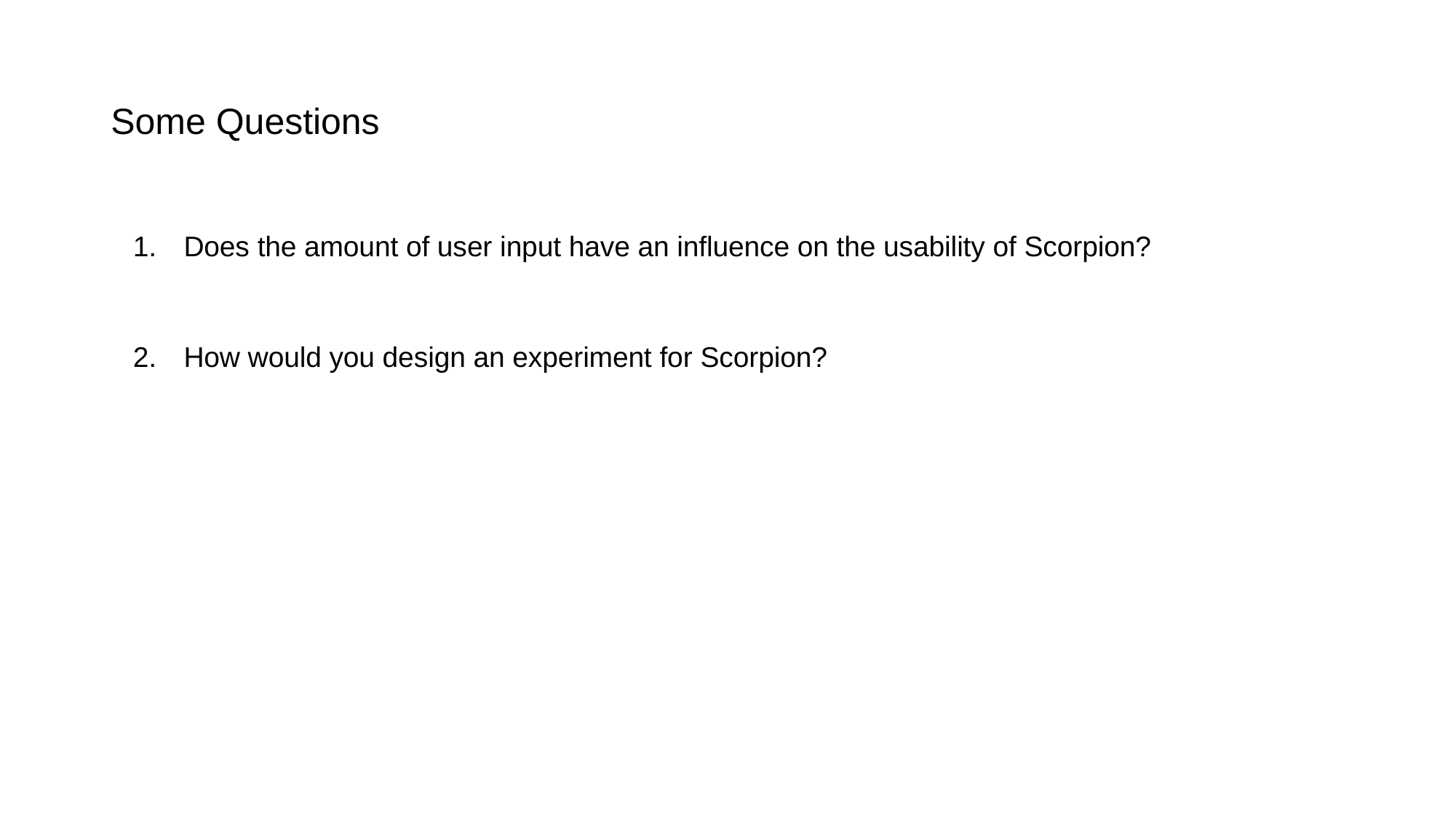

# Some Questions
Does the amount of user input have an influence on the usability of Scorpion?

How would you design an experiment for Scorpion?